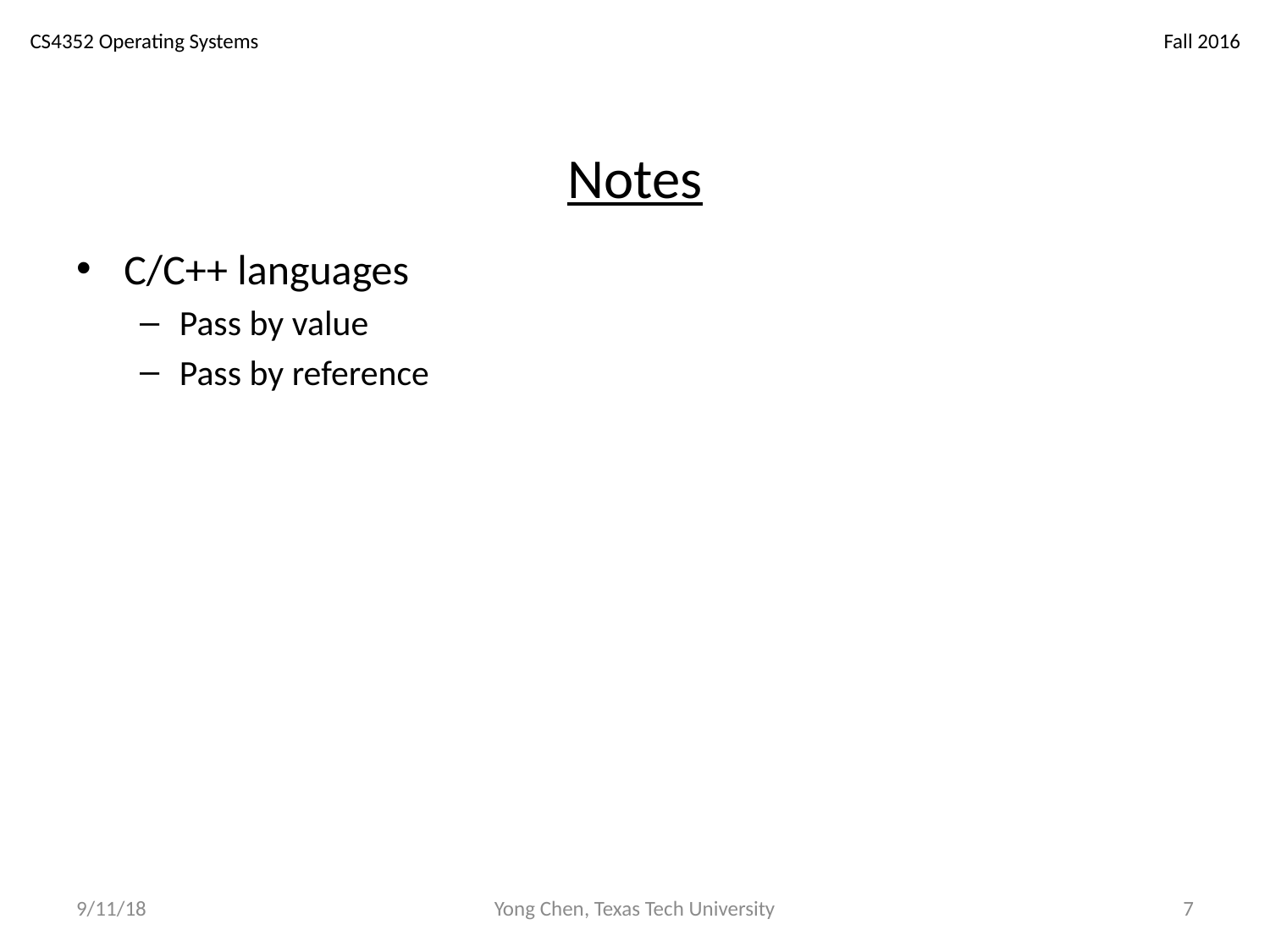

# Notes
C/C++ languages
Pass by value
Pass by reference

9/11/18
Yong Chen, Texas Tech University
7